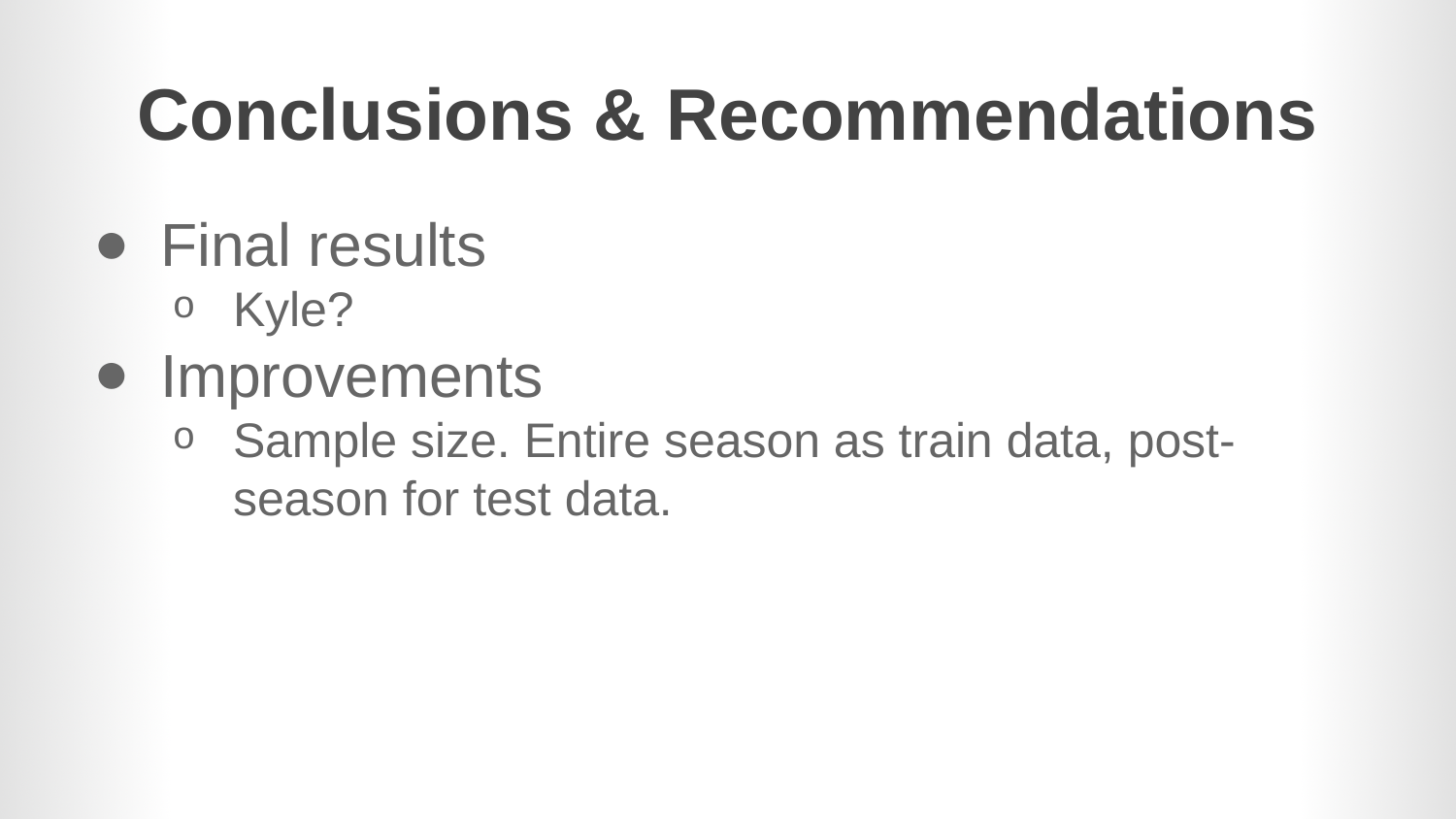

# Conclusions & Recommendations
Final results
Kyle?
Improvements
Sample size. Entire season as train data, post-season for test data.